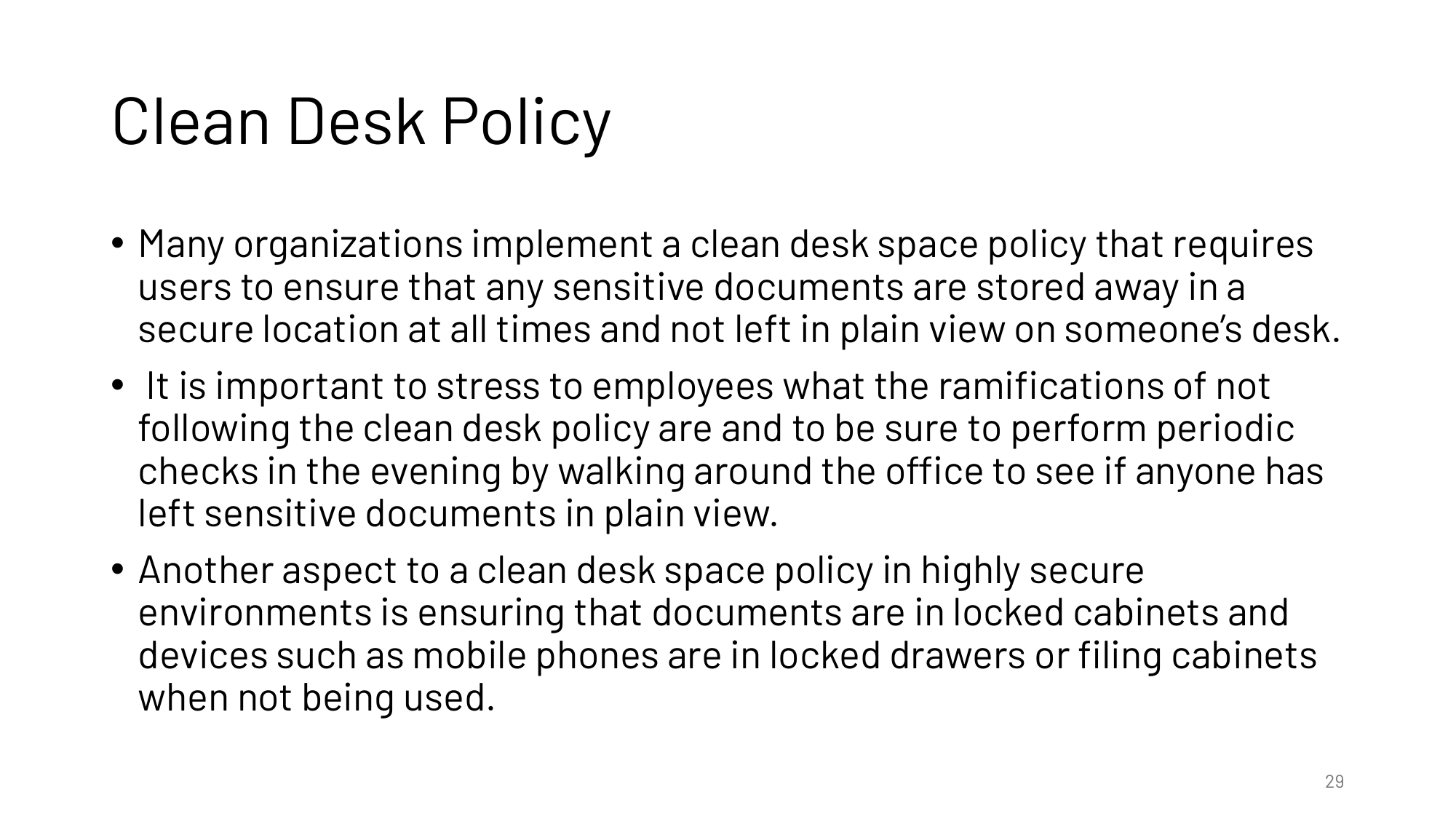

# Clean Desk Policy
Many organizations implement a clean desk space policy that requires users to ensure that any sensitive documents are stored away in a secure location at all times and not left in plain view on someone’s desk.
 It is important to stress to employees what the ramifications of not following the clean desk policy are and to be sure to perform periodic checks in the evening by walking around the office to see if anyone has left sensitive documents in plain view.
Another aspect to a clean desk space policy in highly secure environments is ensuring that documents are in locked cabinets and devices such as mobile phones are in locked drawers or filing cabinets when not being used.

29